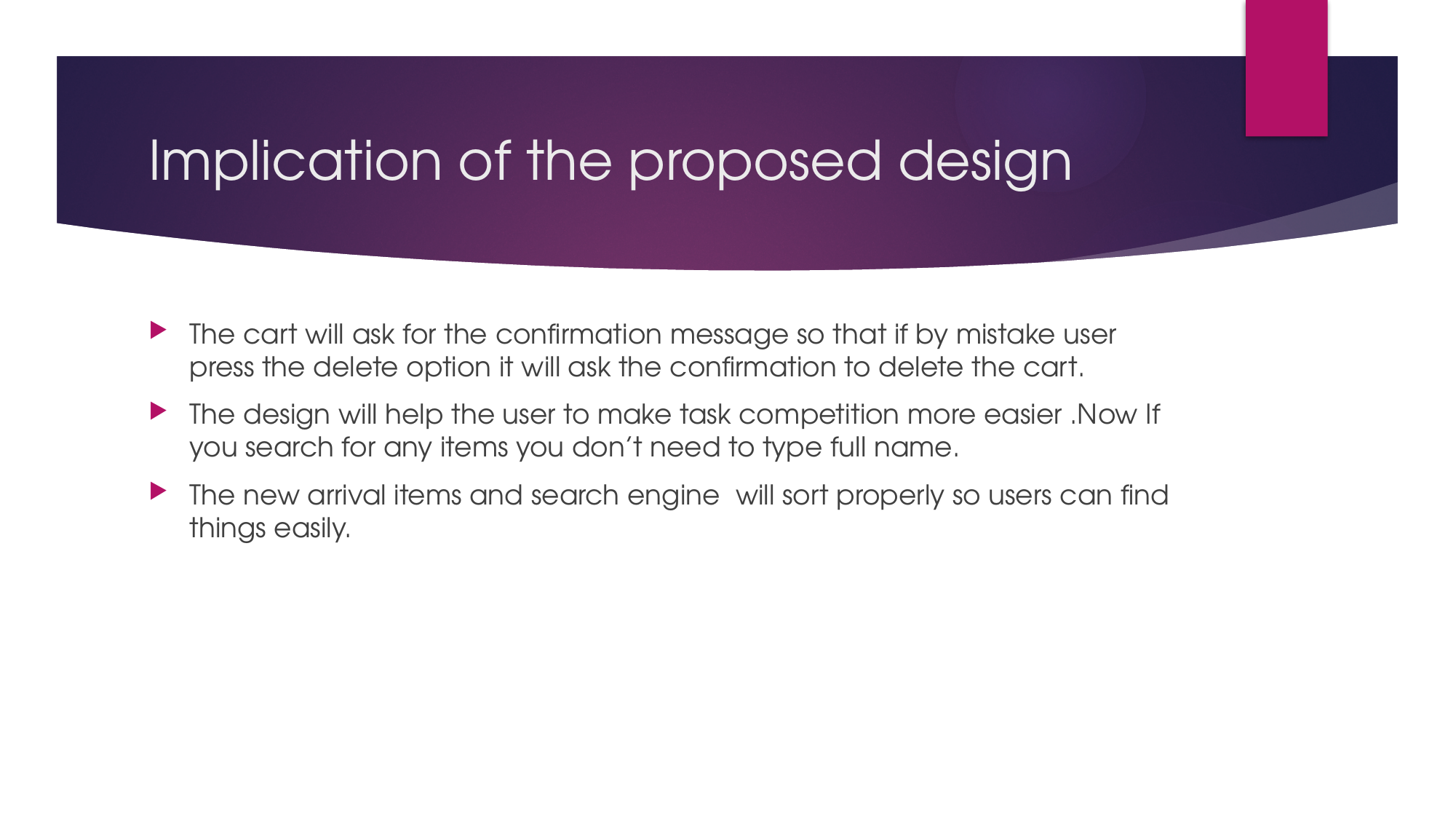

# Implication of the proposed design
The cart will ask for the confirmation message so that if by mistake user press the delete option it will ask the confirmation to delete the cart.
The design will help the user to make task competition more easier .Now If you search for any items you don’t need to type full name.
The new arrival items and search engine  will sort properly so users can find things easily.